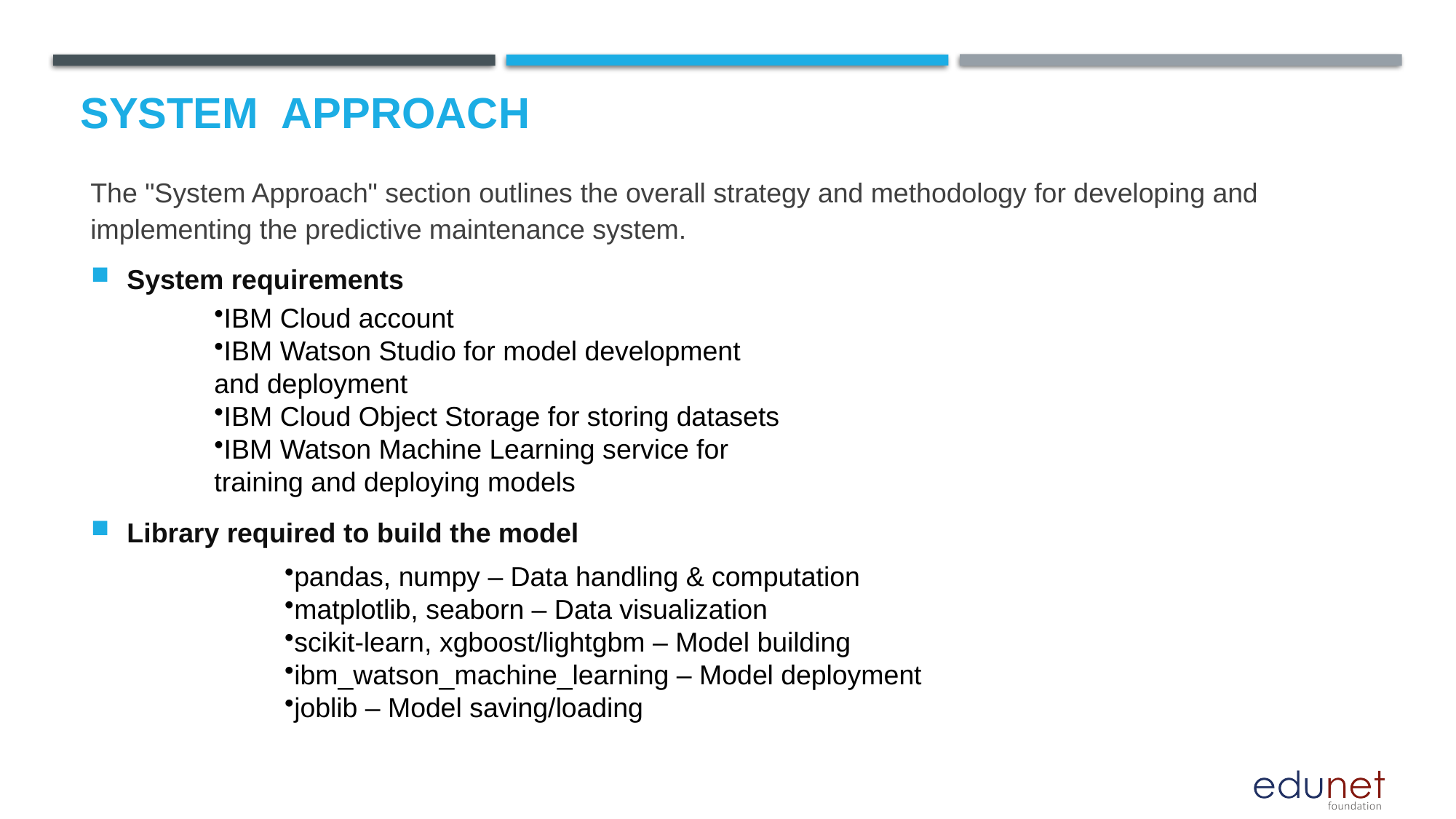

# System  Approach
The "System Approach" section outlines the overall strategy and methodology for developing and implementing the predictive maintenance system.
System requirements

Library required to build the model

IBM Cloud account
IBM Watson Studio for model development and deployment
IBM Cloud Object Storage for storing datasets
IBM Watson Machine Learning service for training and deploying models
pandas, numpy – Data handling & computation
matplotlib, seaborn – Data visualization
scikit-learn, xgboost/lightgbm – Model building
ibm_watson_machine_learning – Model deployment
joblib – Model saving/loading